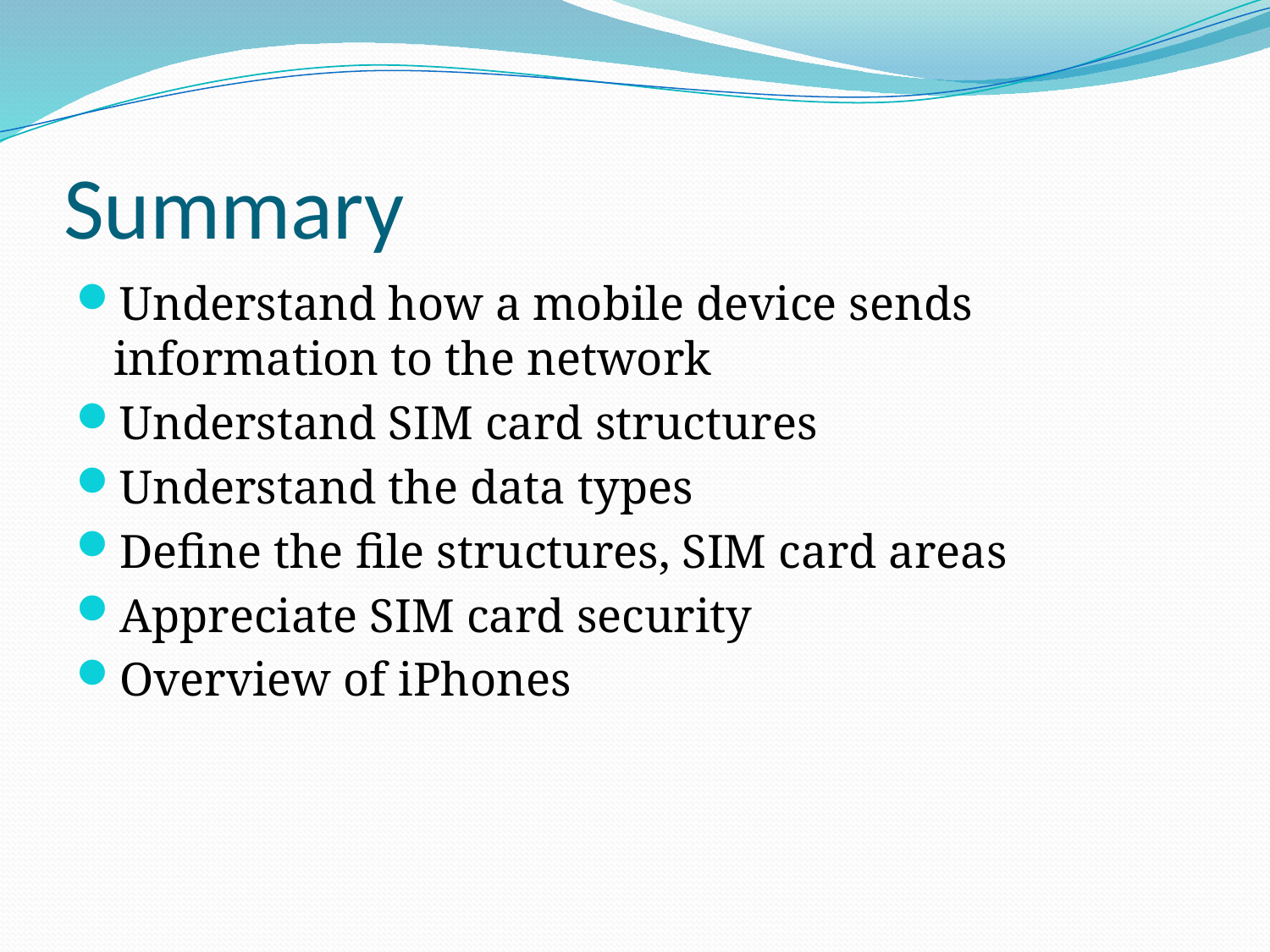

# Summary
Understand how a mobile device sends information to the network
Understand SIM card structures
Understand the data types
Define the file structures, SIM card areas
Appreciate SIM card security
Overview of iPhones